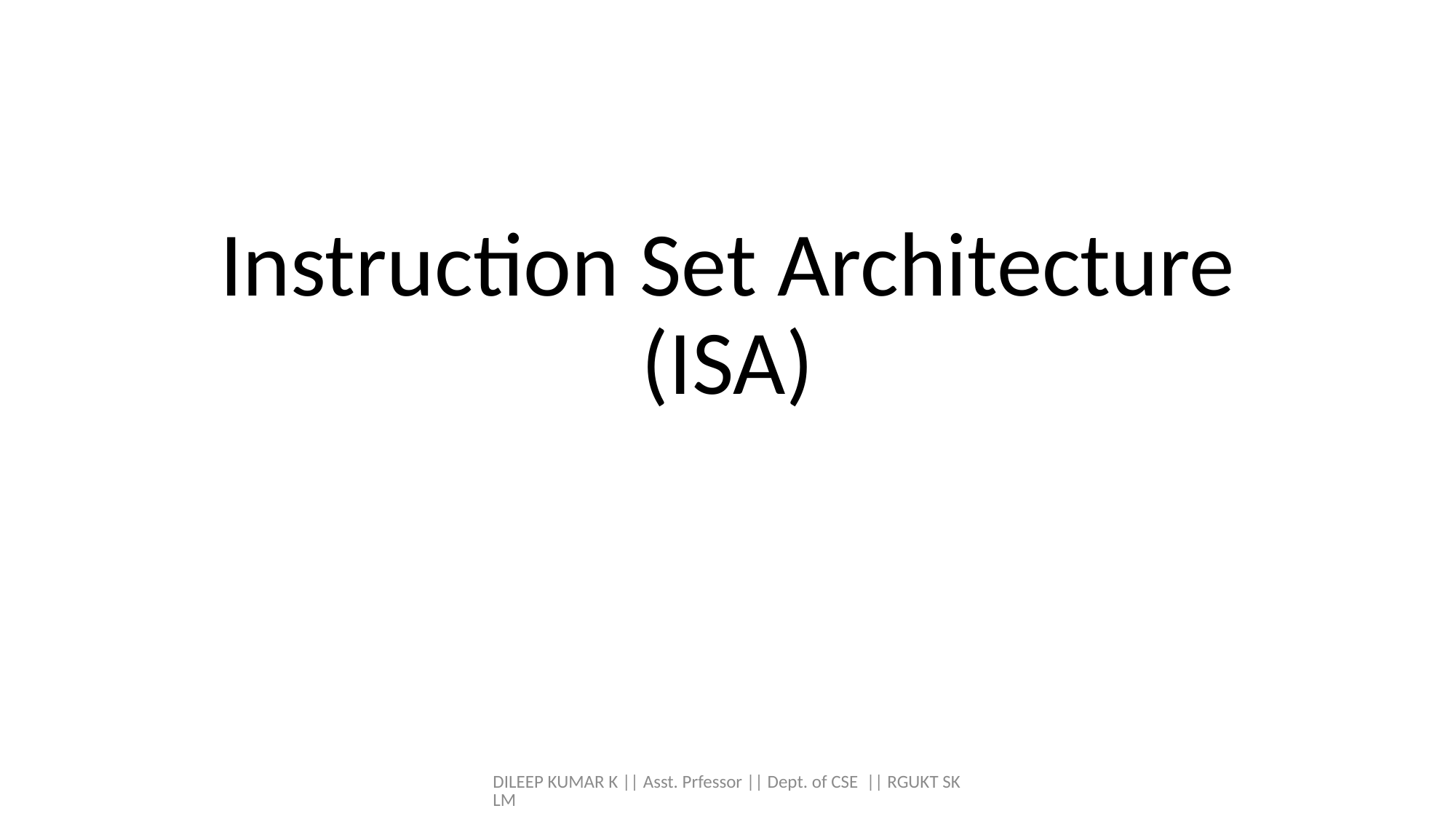

# Instruction Set Architecture (ISA)
DILEEP KUMAR K || Asst. Prfessor || Dept. of CSE  || RGUKT SKLM